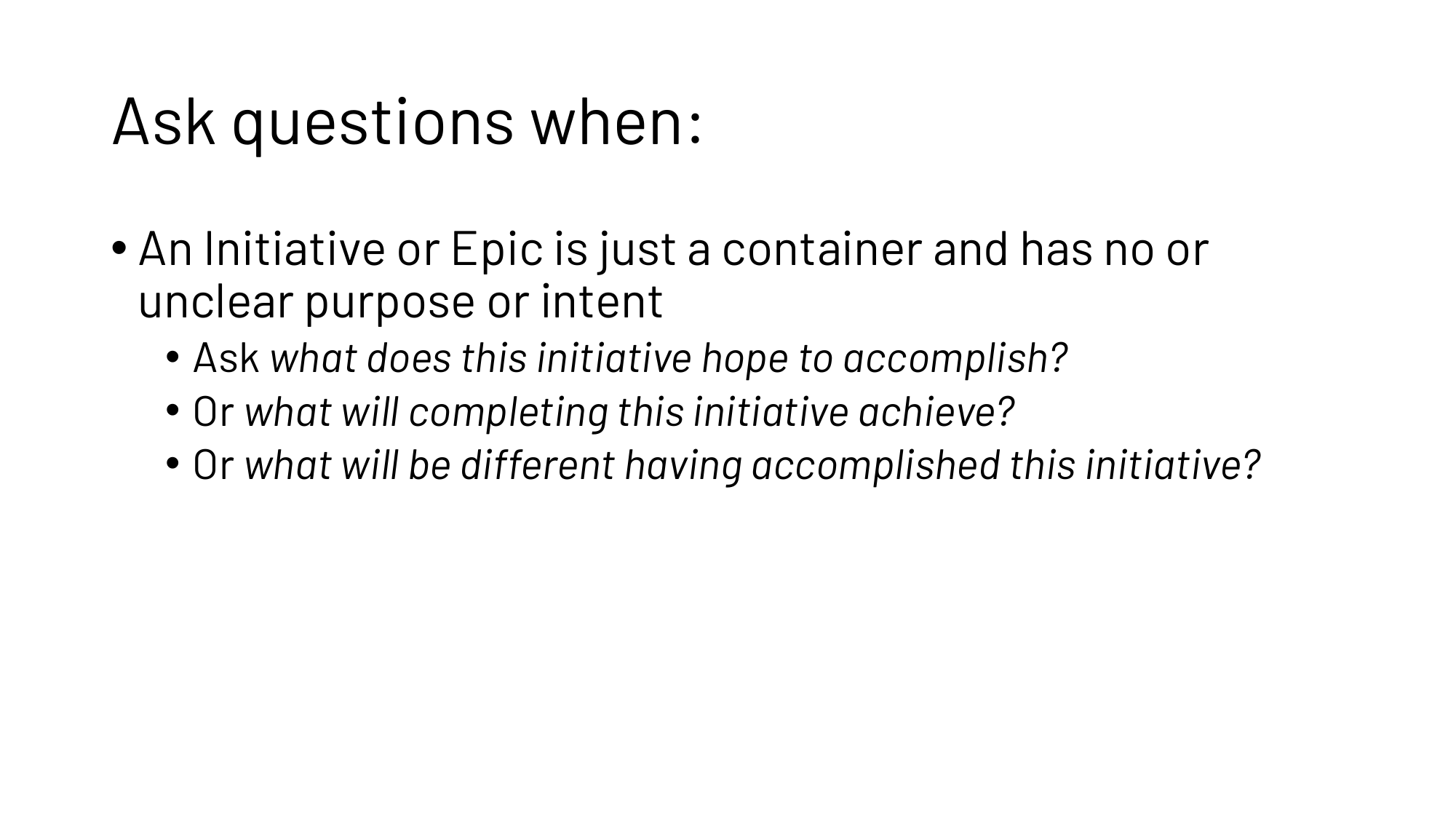

# Ask questions when:
An Initiative or Epic is just a container and has no or unclear purpose or intent
Ask what does this initiative hope to accomplish?
Or what will completing this initiative achieve?
Or what will be different having accomplished this initiative?